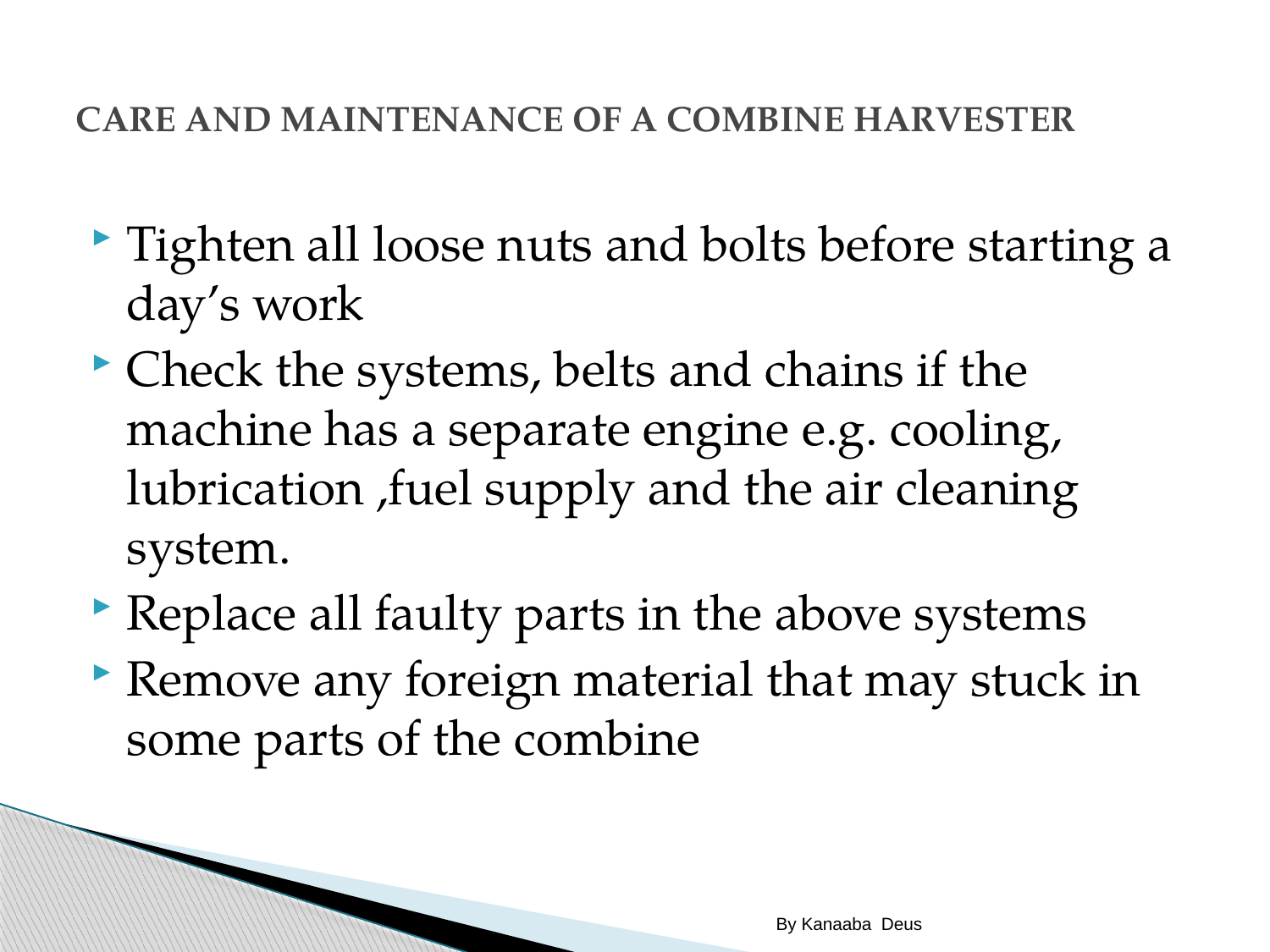

# CARE AND MAINTENANCE OF A COMBINE HARVESTER
Tighten all loose nuts and bolts before starting a day’s work
Check the systems, belts and chains if the machine has a separate engine e.g. cooling, lubrication ,fuel supply and the air cleaning system.
Replace all faulty parts in the above systems
Remove any foreign material that may stuck in some parts of the combine
By Kanaaba  Deus